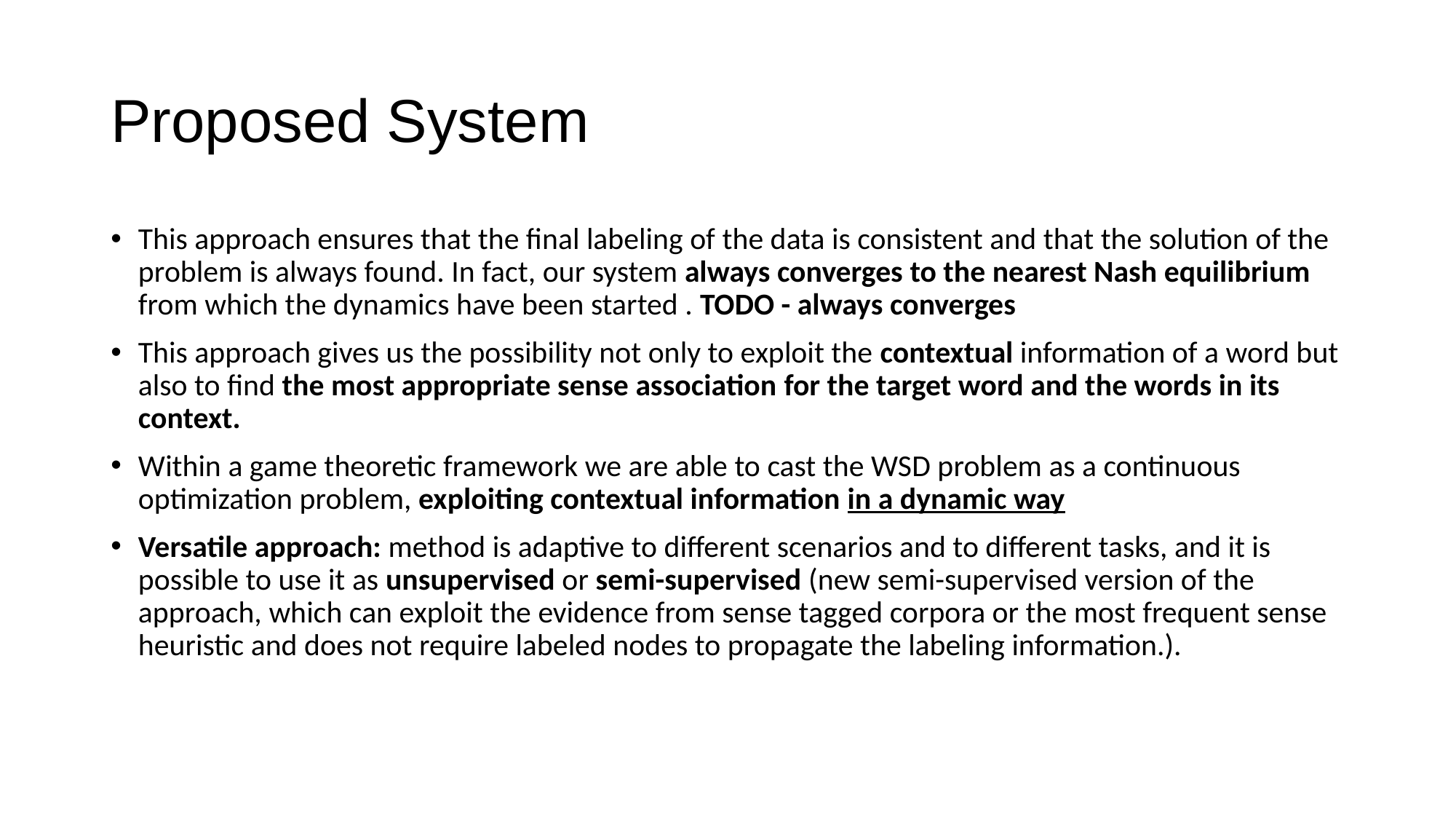

# Proposed System
This approach ensures that the final labeling of the data is consistent and that the solution of the problem is always found. In fact, our system always converges to the nearest Nash equilibrium from which the dynamics have been started . TODO - always converges
This approach gives us the possibility not only to exploit the contextual information of a word but also to find the most appropriate sense association for the target word and the words in its context.
Within a game theoretic framework we are able to cast the WSD problem as a continuous optimization problem, exploiting contextual information in a dynamic way
Versatile approach: method is adaptive to different scenarios and to different tasks, and it is possible to use it as unsupervised or semi-supervised (new semi-supervised version of the approach, which can exploit the evidence from sense tagged corpora or the most frequent sense heuristic and does not require labeled nodes to propagate the labeling information.).